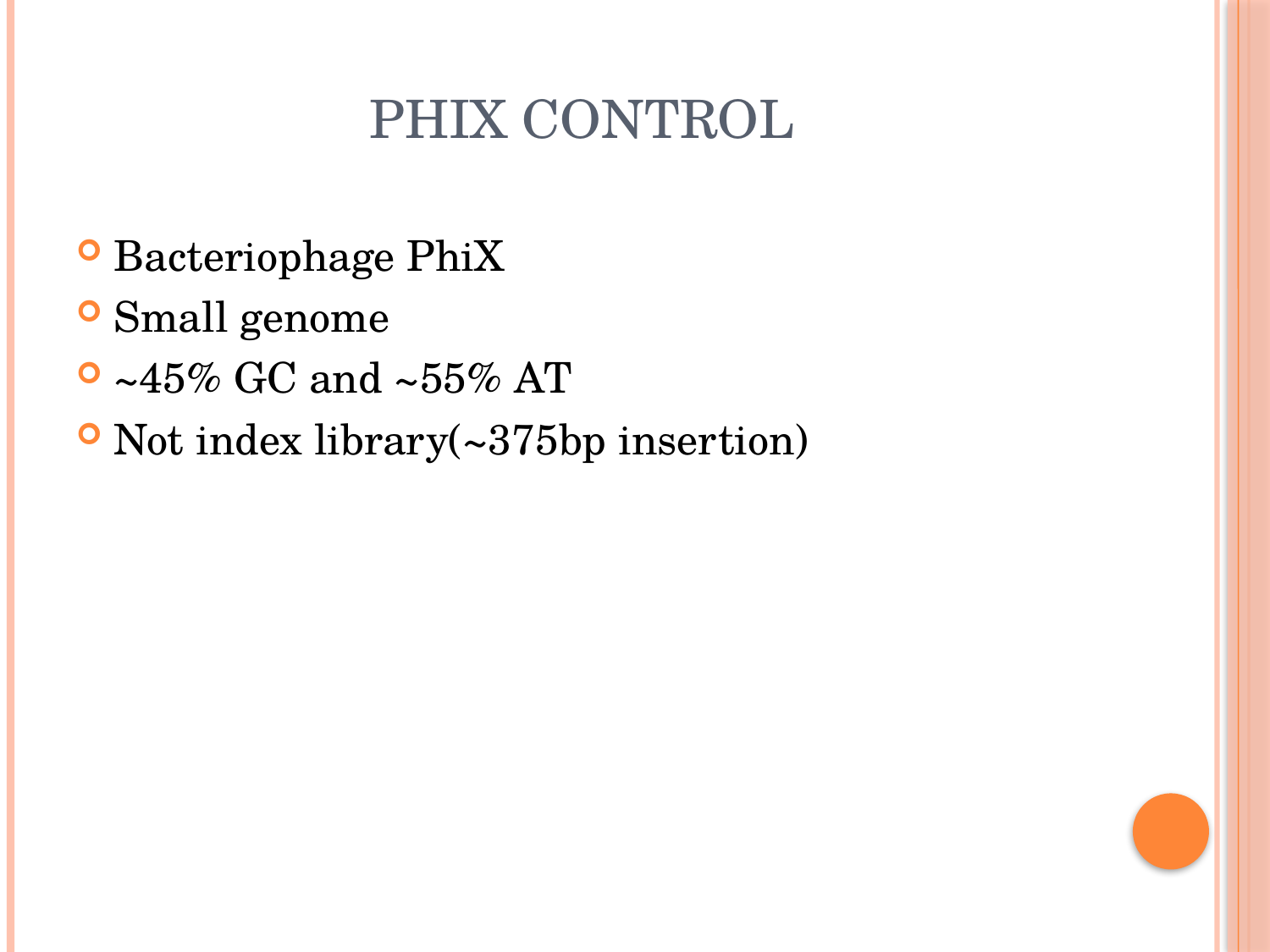

# PhiX Control
Bacteriophage PhiX
Small genome
~45% GC and ~55% AT
Not index library(~375bp insertion)